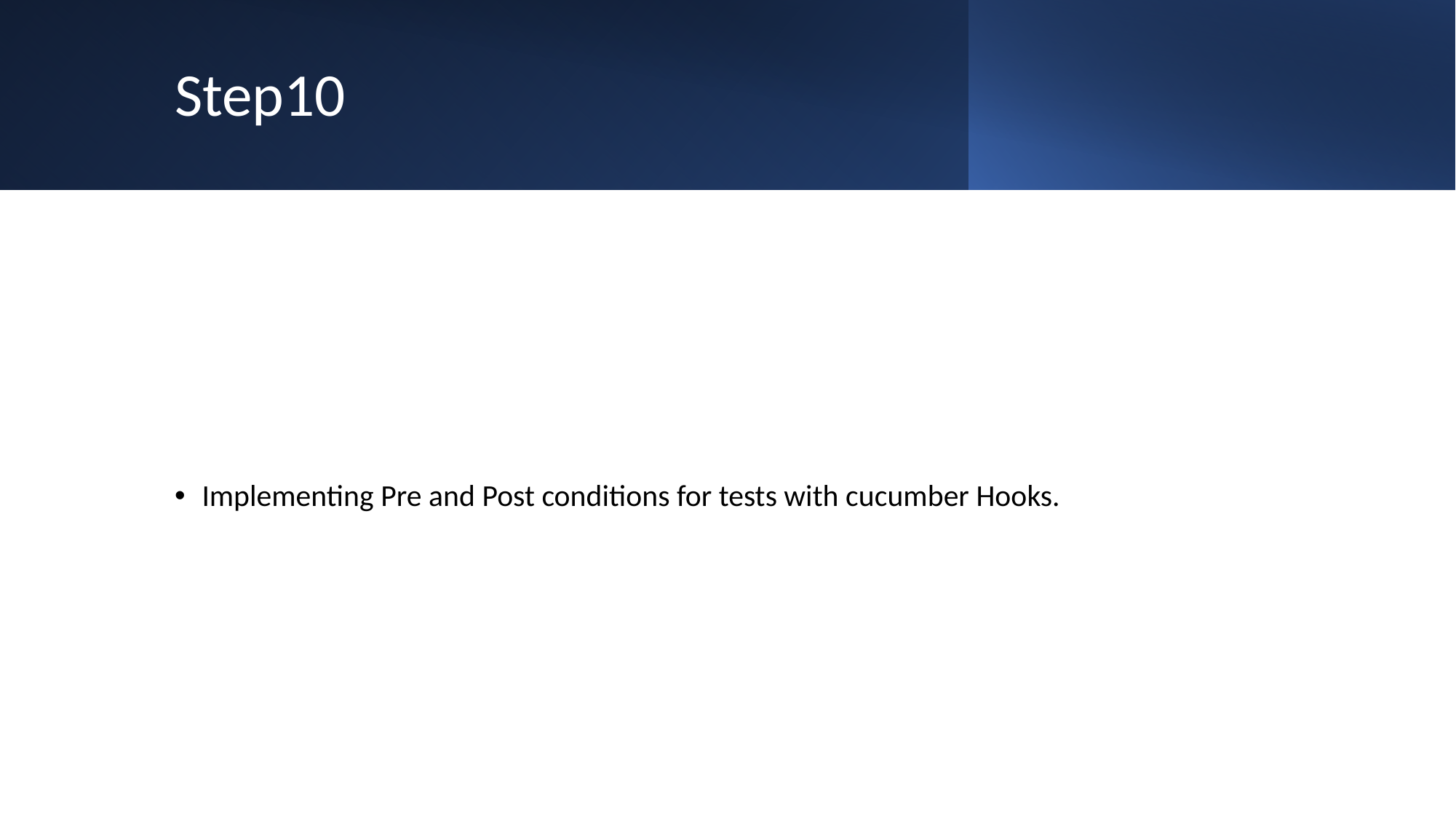

# Step10
Implementing Pre and Post conditions for tests with cucumber Hooks.